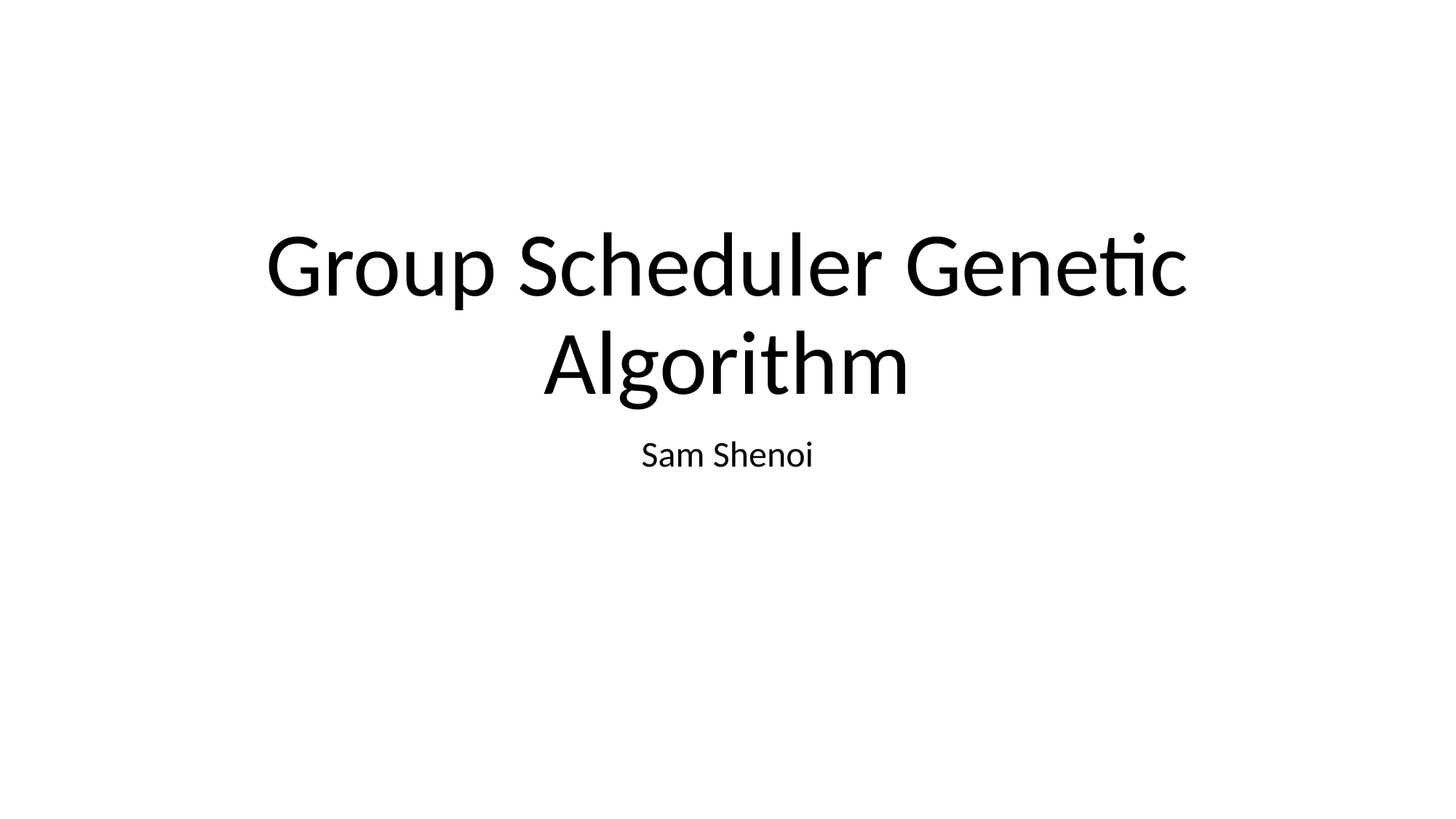

# Group Scheduler Genetic Algorithm
Sam Shenoi